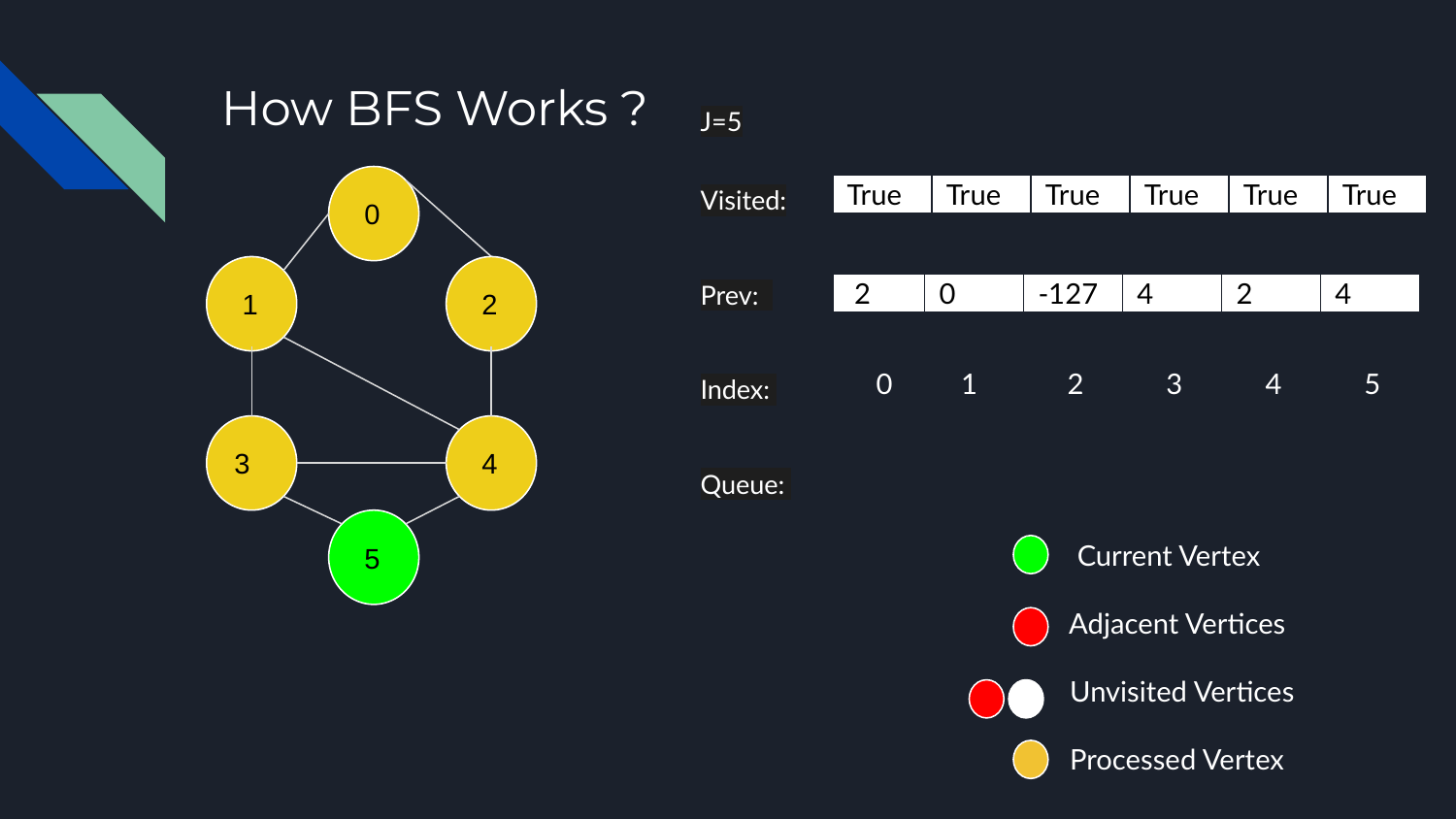

# How BFS Works ?
J=5
Visited:
Prev:
Index:
Queue:
 0
True
True
True
True
True
True
 1
 2
 2
0
-127
4
2
4
    0
   1
    2
    3
    4
    5
3
 4
 5
  Current Vertex
 Adjacent Vertices
 Unvisited Vertices
 Processed Vertex